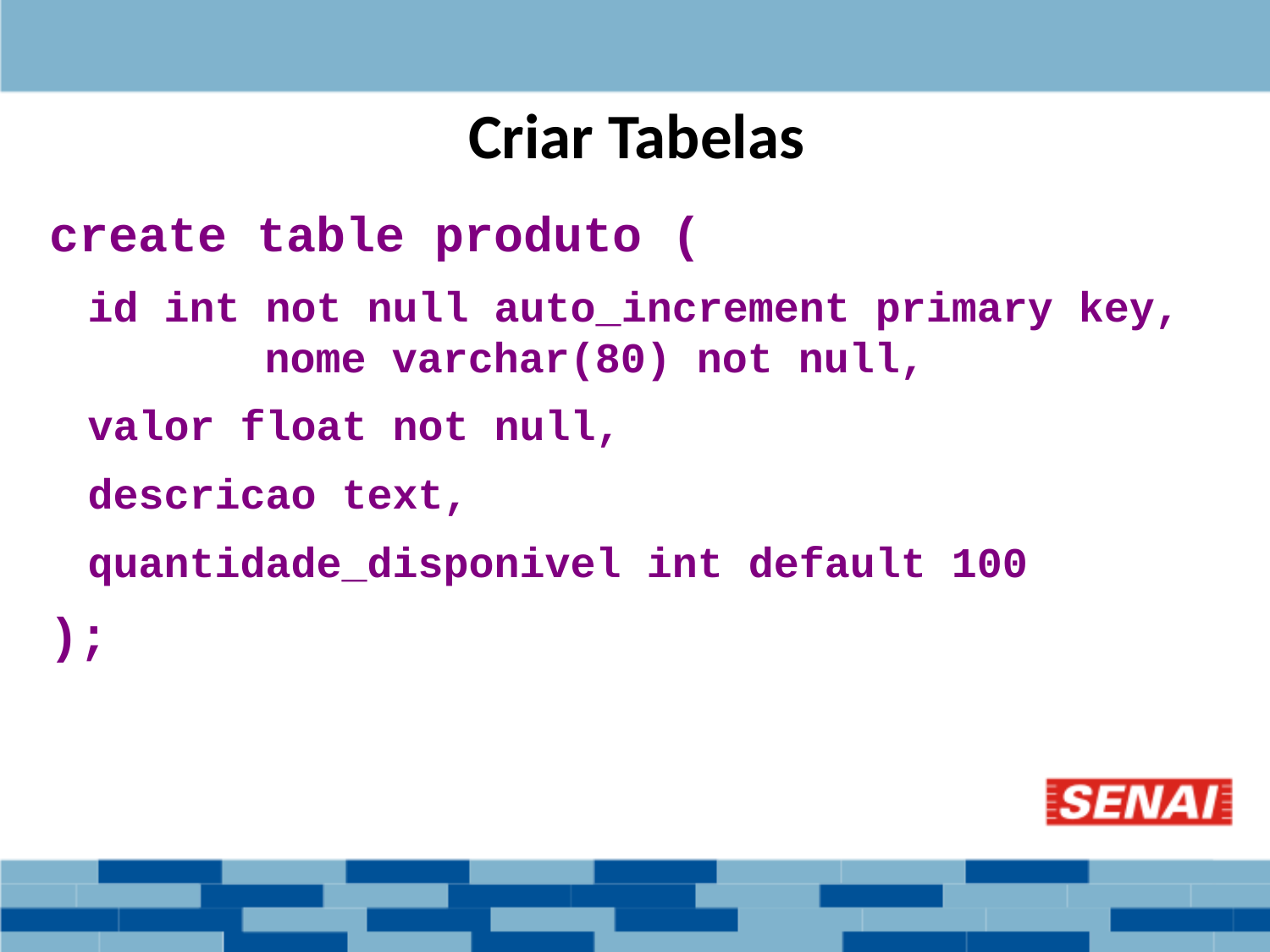

Criar Tabelas
create table produto (
id int not null auto_increment primary key,	nome varchar(80) not null,
valor float not null,
descricao text,
quantidade_disponivel int default 100
);